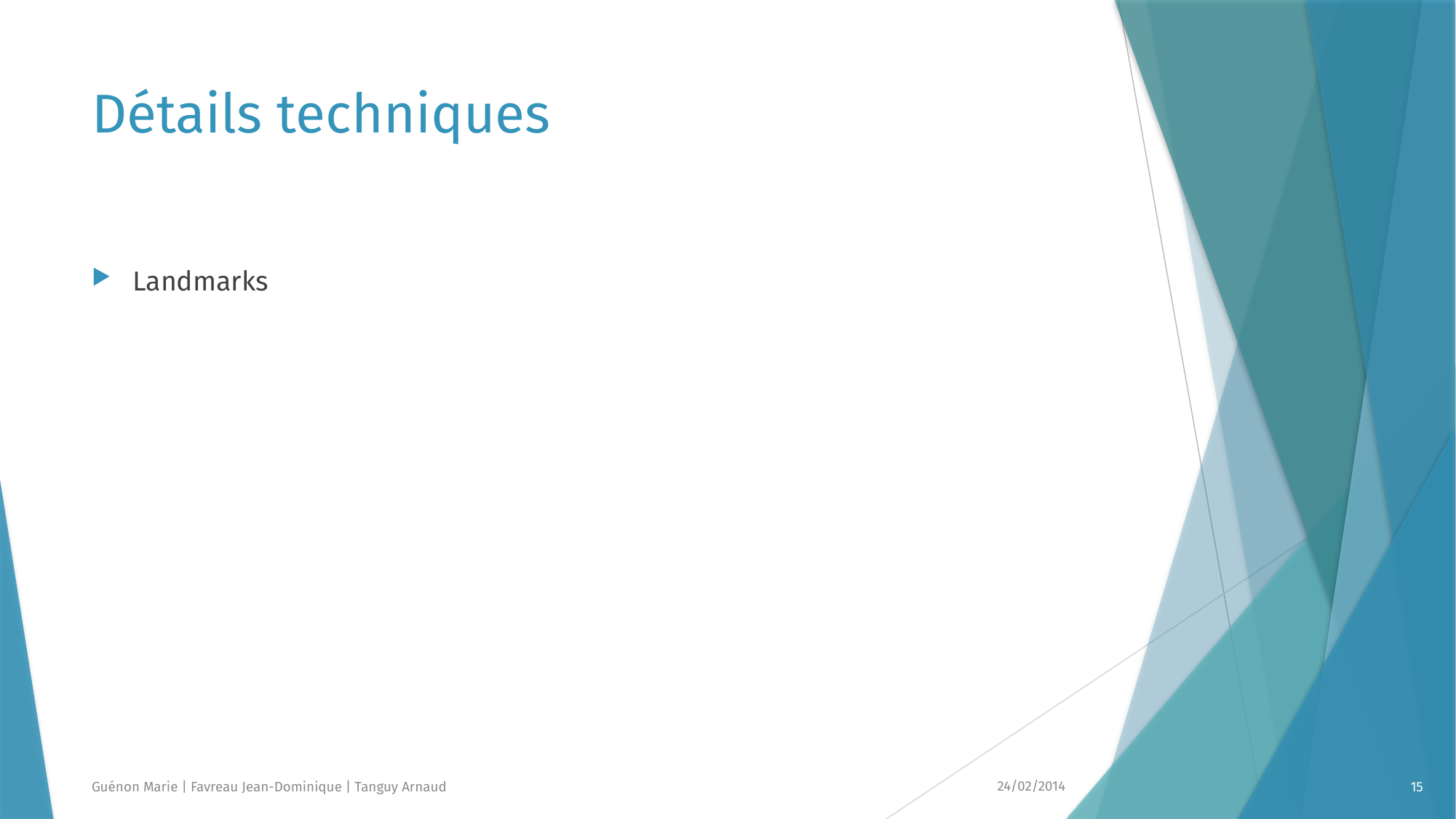

# Détails techniques

Landmarks
24/02/2014
Guénon Marie | Favreau Jean-Dominique | Tanguy Arnaud
15